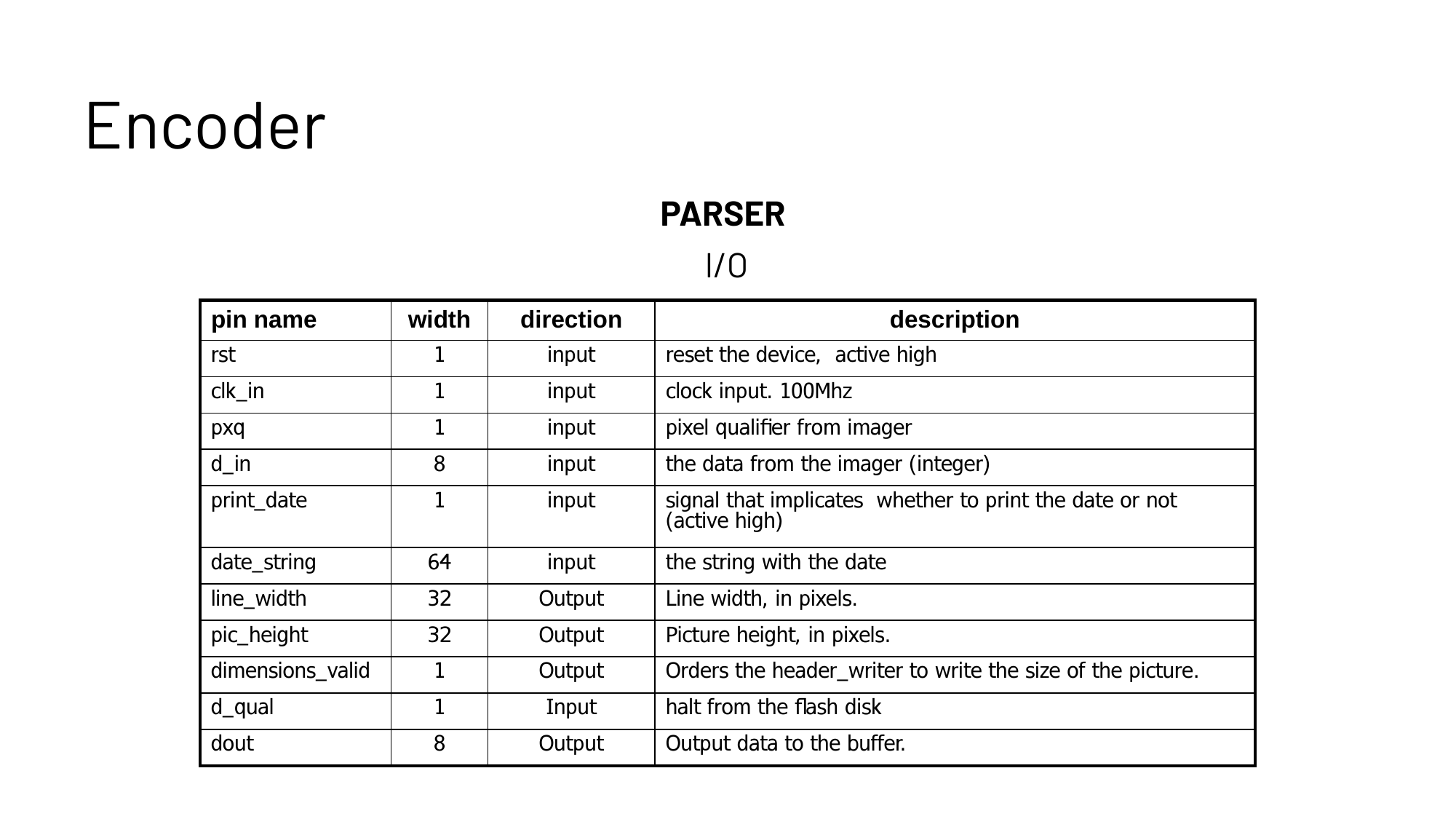

# Encoder
PARSER
 I/O
| pin name | width | direction | description |
| --- | --- | --- | --- |
| rst | 1 | input | reset the device, active high |
| clk\_in | 1 | input | clock input. 100Mhz |
| pxq | 1 | input | pixel qualifier from imager |
| d\_in | 8 | input | the data from the imager (integer) |
| print\_date | 1 | input | signal that implicates whether to print the date or not (active high) |
| date\_string | 64 | input | the string with the date |
| line\_width | 32 | Output | Line width, in pixels. |
| pic\_height | 32 | Output | Picture height, in pixels. |
| dimensions\_valid | 1 | Output | Orders the header\_writer to write the size of the picture. |
| d\_qual | 1 | Input | halt from the flash disk |
| dout | 8 | Output | Output data to the buffer. |